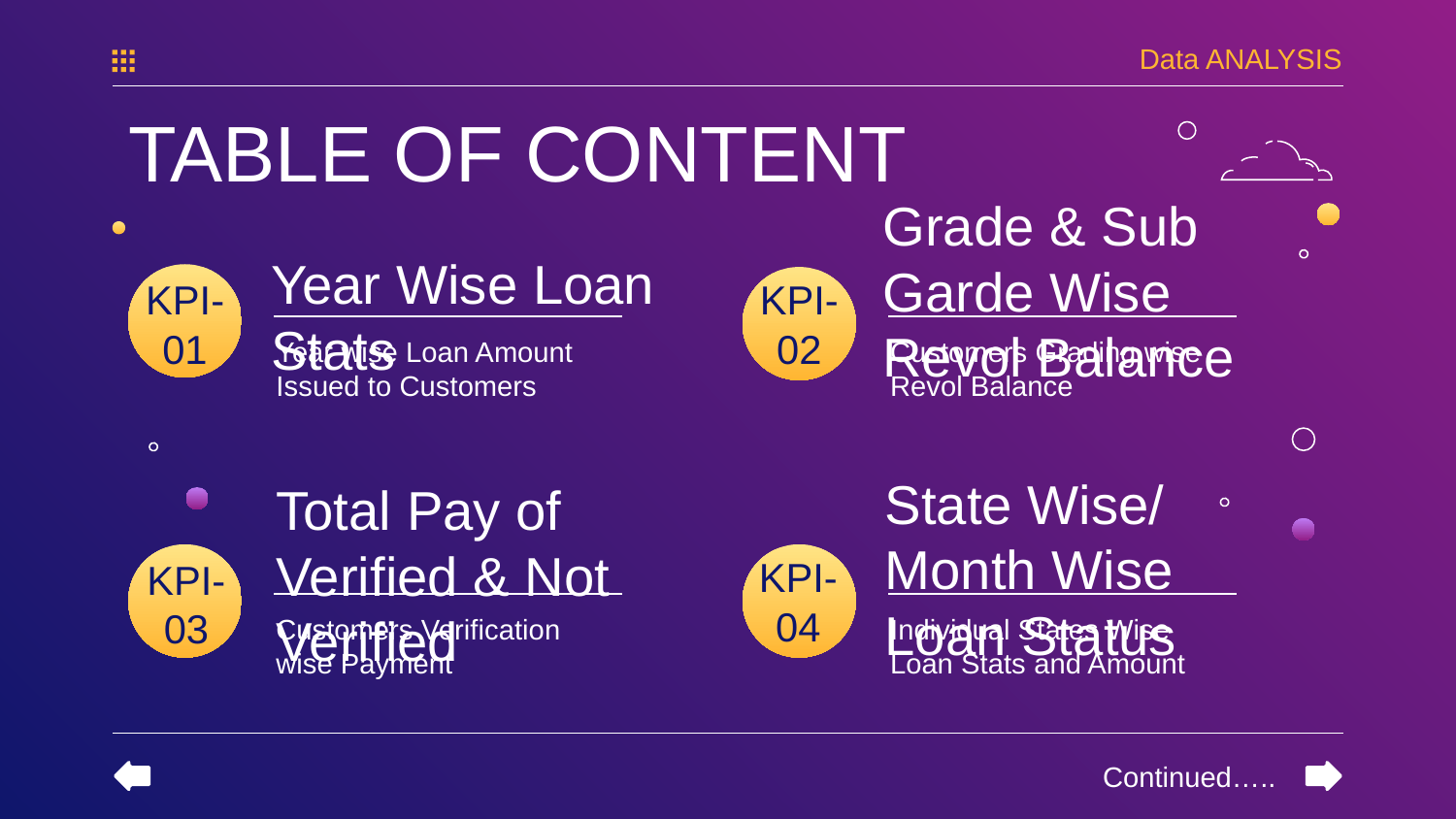

Data ANALYSIS

TABLE OF CONTENT

Grade & Sub Garde Wise Revol Balance

# Year Wise Loan Stats

KPI-01
KPI-02
Year wise Loan Amount Issued to Customers
Customers Grading wise Revol Balance

State Wise/ Month Wise Loan Status
Total Pay of Verified & Not Verified

KPI-04
KPI-03
Customers Verification wise Payment
Individual States Wise Loan Stats and Amount
Continued…..